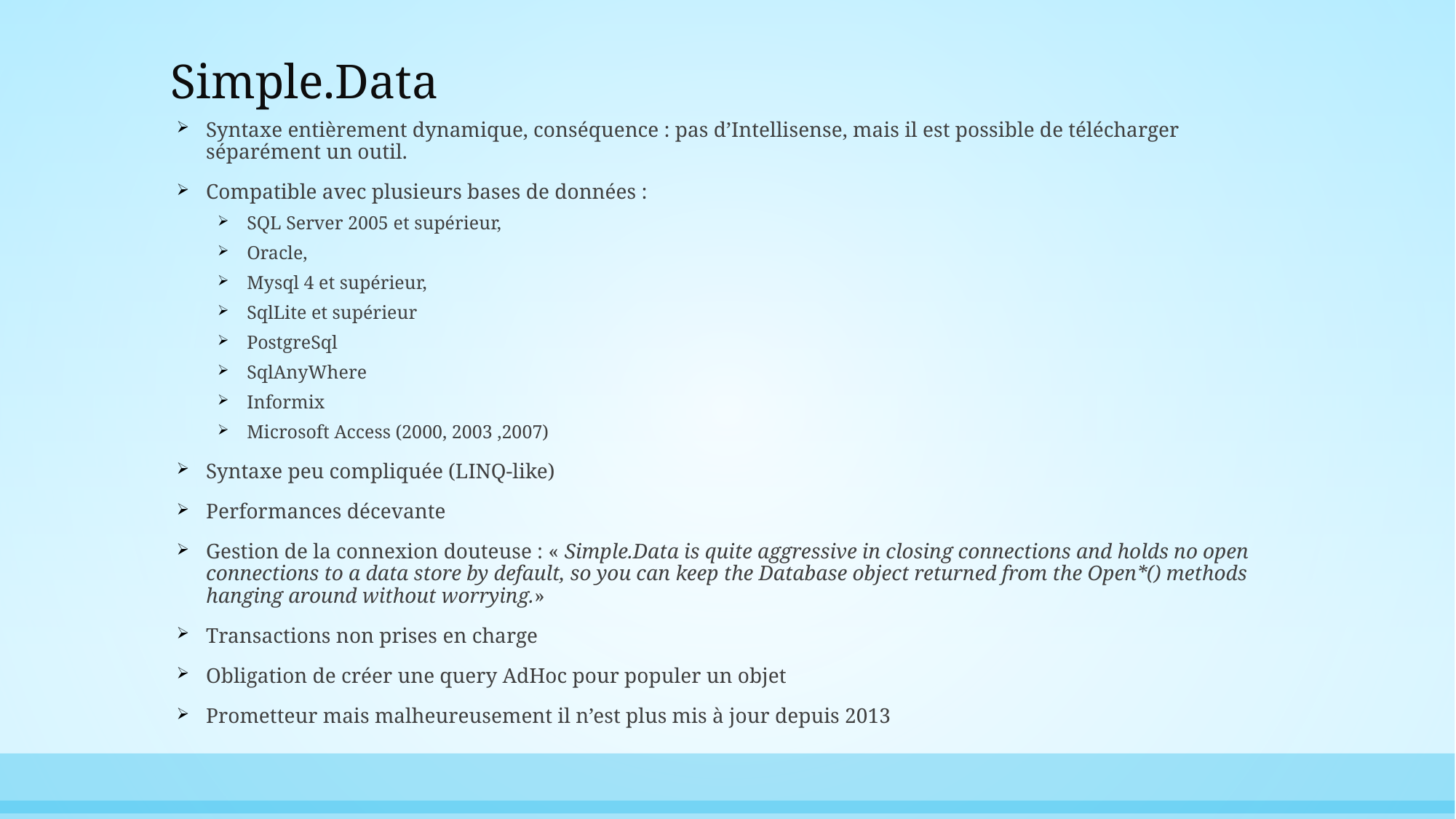

# Simple.Data
Syntaxe entièrement dynamique, conséquence : pas d’Intellisense, mais il est possible de télécharger séparément un outil.
Compatible avec plusieurs bases de données :
SQL Server 2005 et supérieur,
Oracle,
Mysql 4 et supérieur,
SqlLite et supérieur
PostgreSql
SqlAnyWhere
Informix
Microsoft Access (2000, 2003 ,2007)
Syntaxe peu compliquée (LINQ-like)
Performances décevante
Gestion de la connexion douteuse : « Simple.Data is quite aggressive in closing connections and holds no open connections to a data store by default, so you can keep the Database object returned from the Open*() methods hanging around without worrying.»
Transactions non prises en charge
Obligation de créer une query AdHoc pour populer un objet
Prometteur mais malheureusement il n’est plus mis à jour depuis 2013